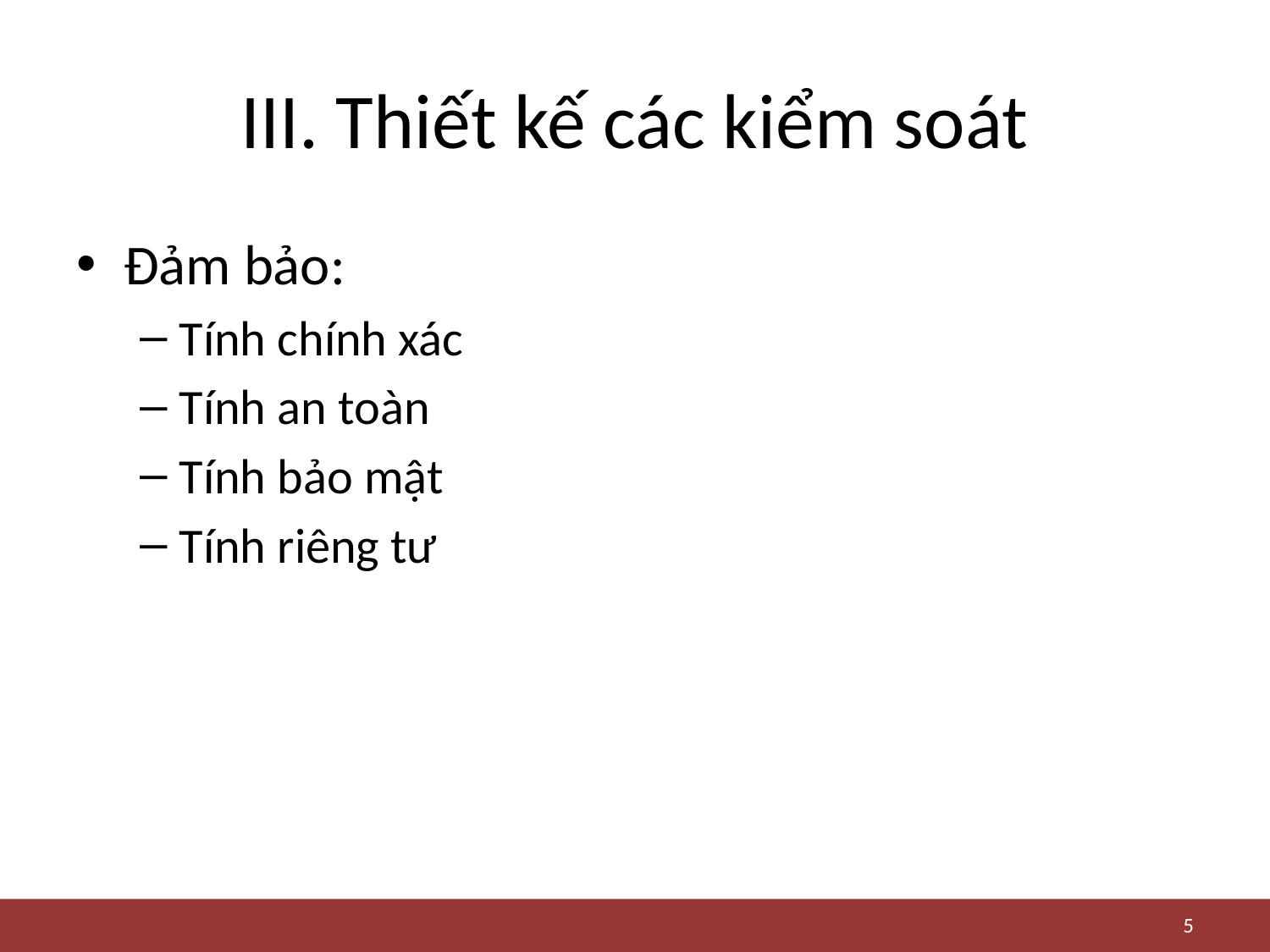

# III. Thiết kế các kiểm soát
Đảm bảo:
Tính chính xác
Tính an toàn
Tính bảo mật
Tính riêng tư
5